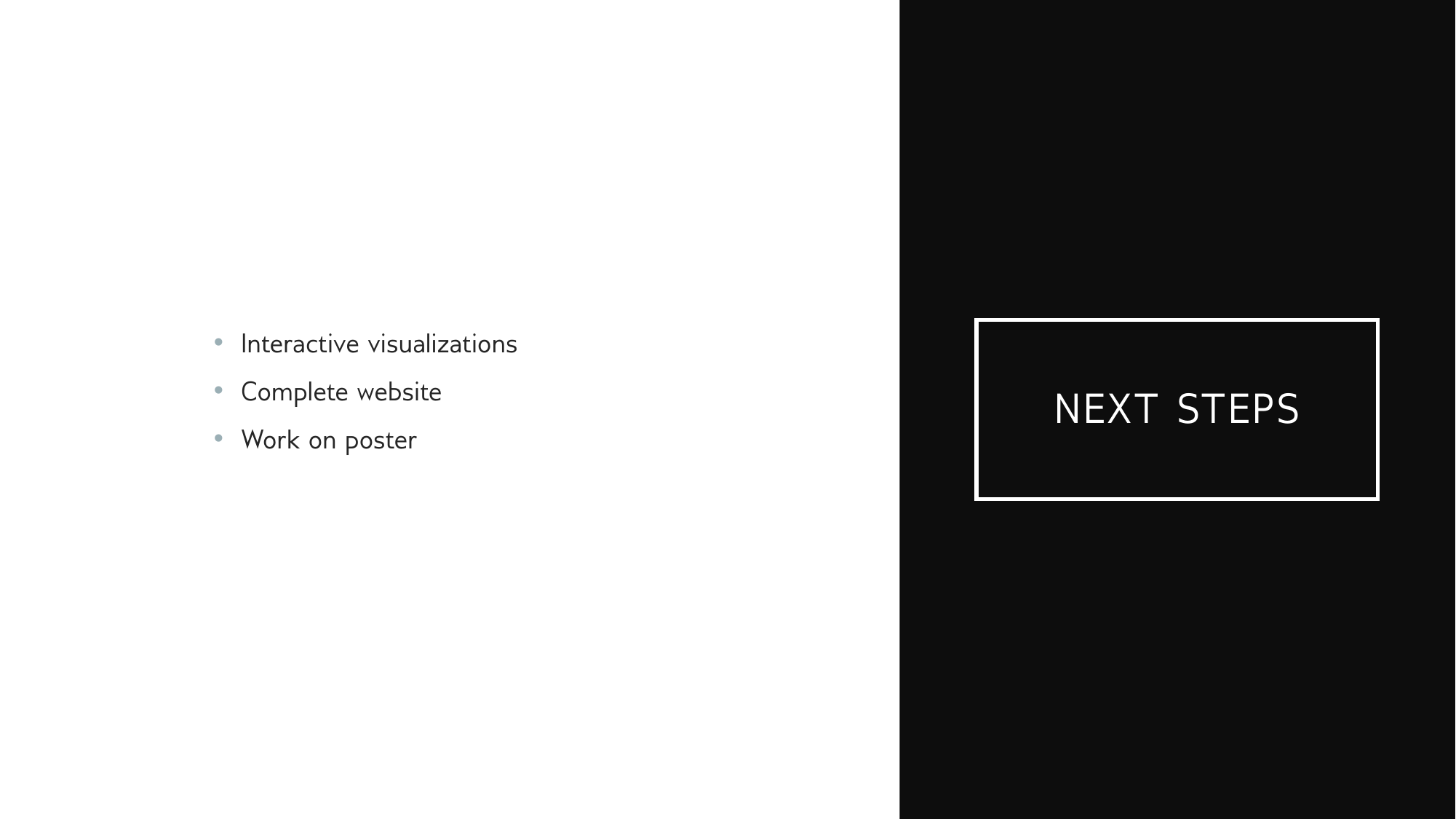

Interactive visualizations
Complete website
Work on poster

# Next steps